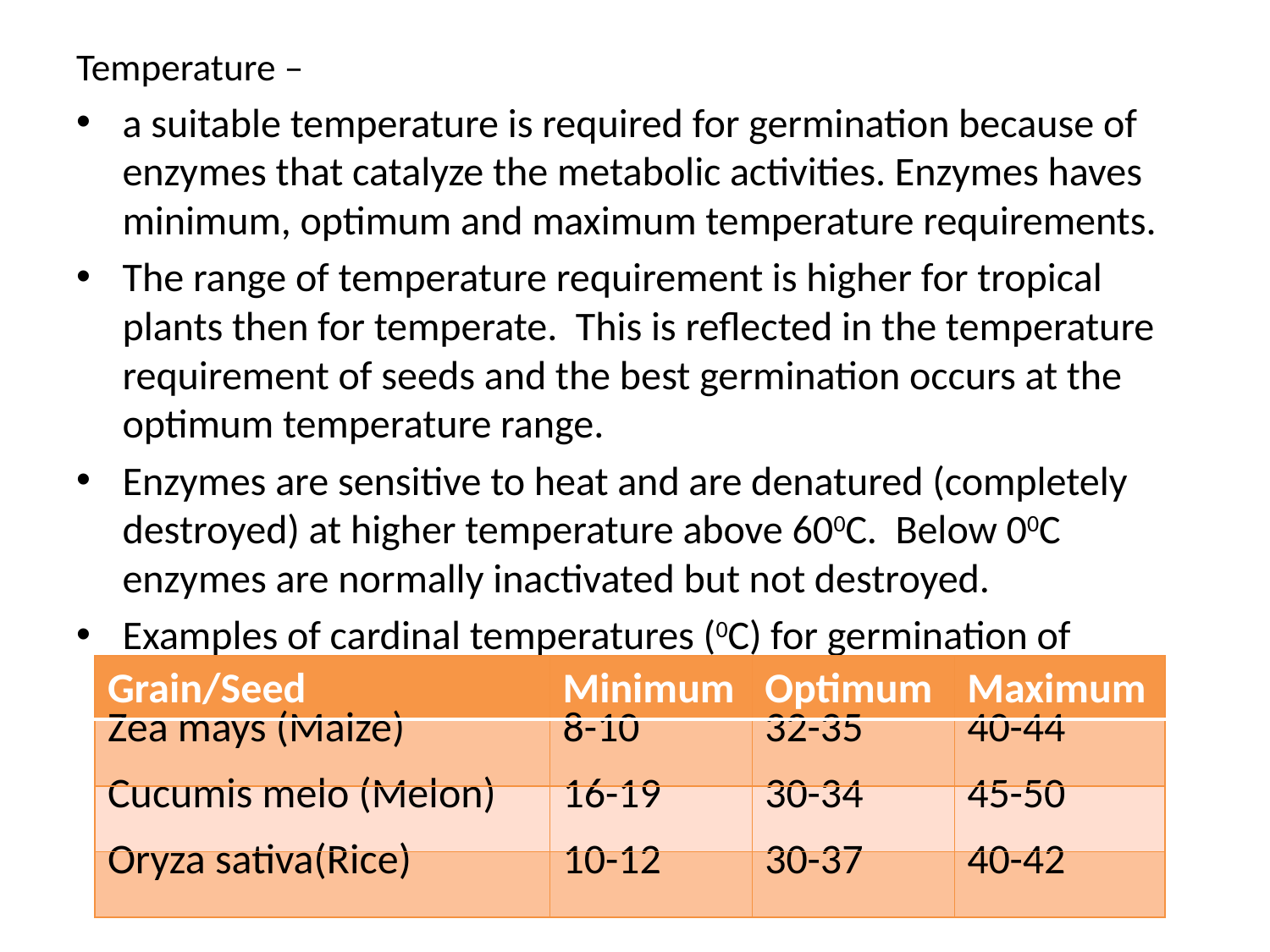

Temperature –
a suitable temperature is required for germination because of  enzymes that catalyze the metabolic activities. Enzymes haves minimum, optimum and maximum temperature requirements.
The range of temperature requirement is higher for tropical plants then for temperate.  This is reflected in the temperature requirement of seeds and the best germination occurs at the optimum temperature range.
Enzymes are sensitive to heat and are denatured (completely destroyed) at higher temperature above 600C.  Below 00C enzymes are normally inactivated but not destroyed.
Examples of cardinal temperatures (0C) for germination of Grains/seeds

| Grain/Seed | Minimum | Optimum | Maximum |
| --- | --- | --- | --- |
| Zea mays (Maize) | 8-10 | 32-35 | 40-44 |
| Cucumis melo (Melon) | 16-19 | 30-34 | 45-50 |
| Oryza sativa(Rice) | 10-12 | 30-37 | 40-42 |